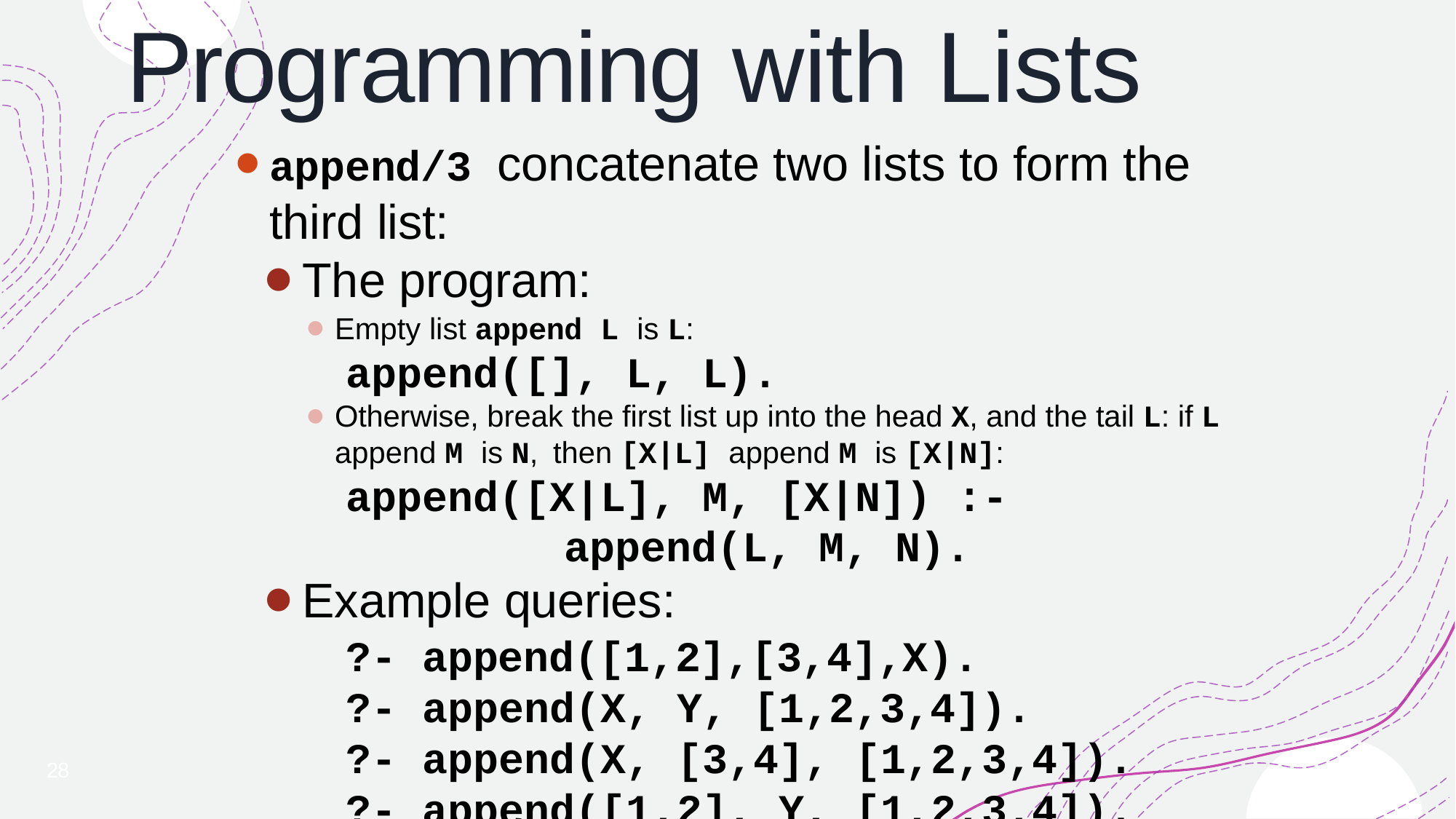

# Programming with Lists
append/3 concatenate two lists to form the third list:
The program:
Empty list append L is L:
append([], L, L).
Otherwise, break the first list up into the head X, and the tail L: if L append M is N, 	then [X|L] append M is [X|N]:
append([X|L], M, [X|N]) :-
append(L, M, N).
Example queries:
?- append([1,2],[3,4],X).
?- append(X, Y, [1,2,3,4]).
?- append(X, [3,4], [1,2,3,4]).
?- append([1,2], Y, [1,2,3,4]).
28